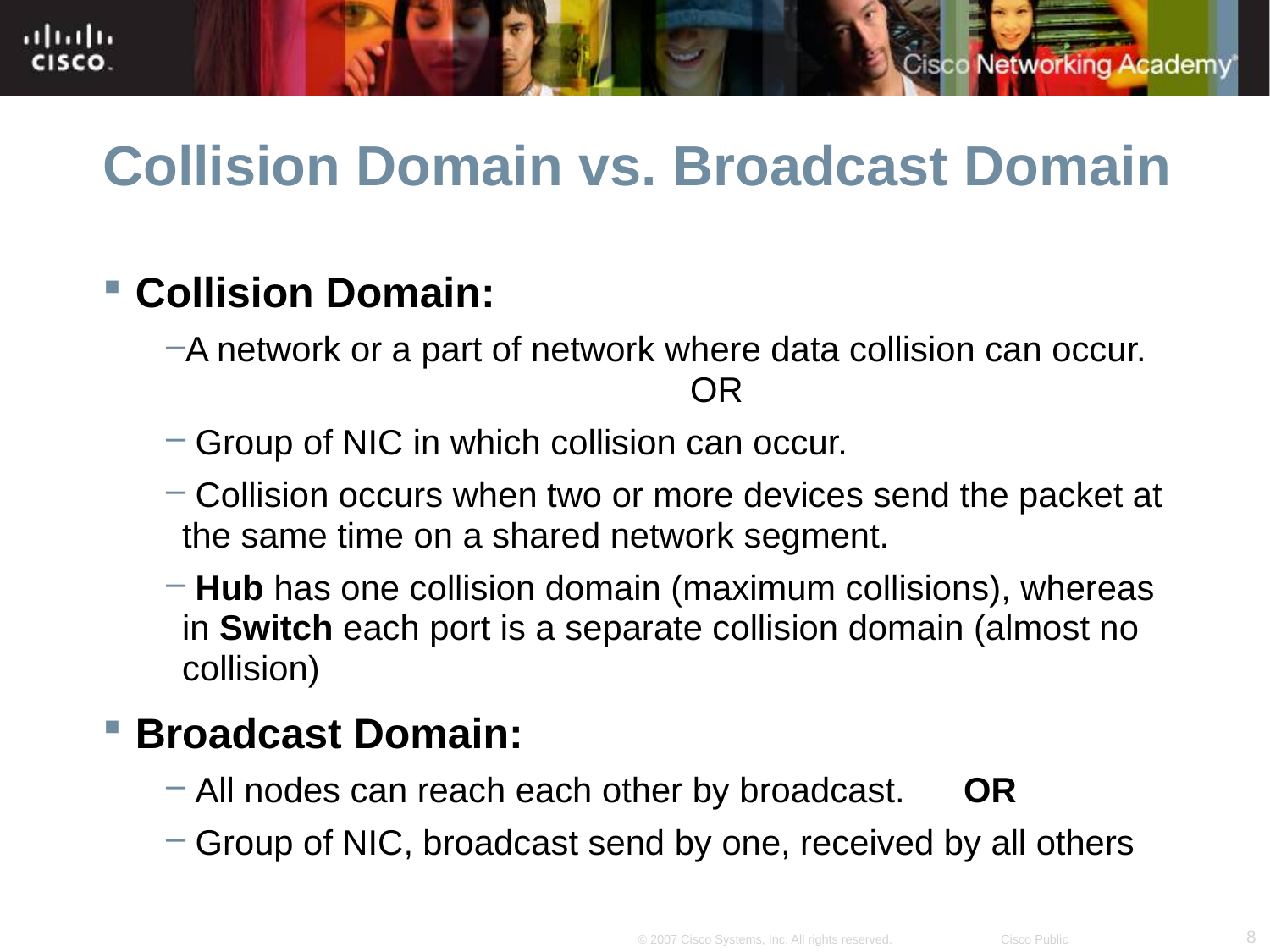

# Collision Domain vs. Broadcast Domain
Collision Domain:
A network or a part of network where data collision can occur. 				OR
 Group of NIC in which collision can occur.
 Collision occurs when two or more devices send the packet at the same time on a shared network segment.
 Hub has one collision domain (maximum collisions), whereas in Switch each port is a separate collision domain (almost no collision)
Broadcast Domain:
 All nodes can reach each other by broadcast.      OR
 Group of NIC, broadcast send by one, received by all others